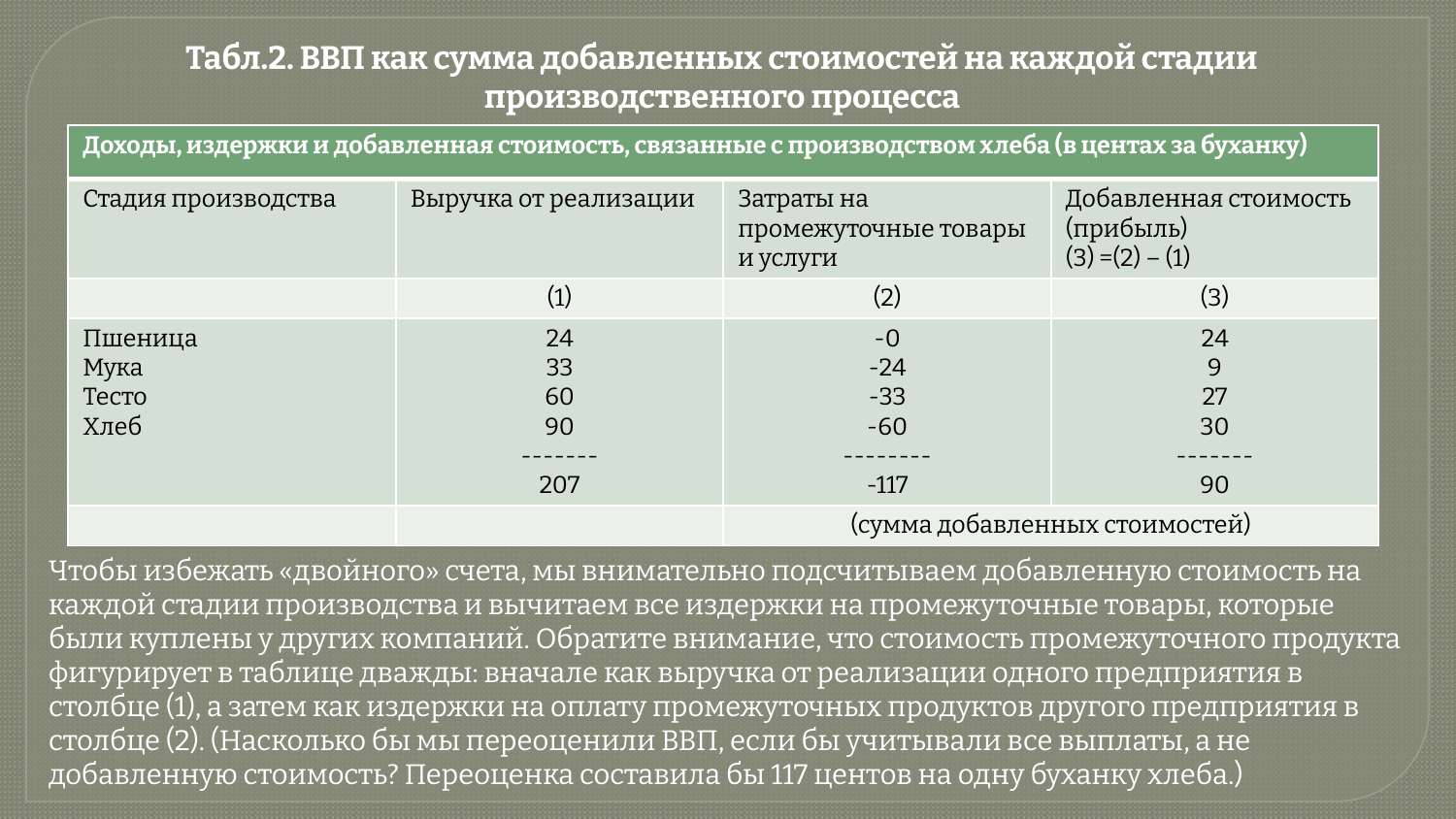

Табл.2. ВВП как сумма добавленных стоимостей на каждой стадии производственного процесса
| Доходы, издержки и добавленная стоимость, связанные с производством хлеба (в центах за буханку) |  |  |  |
| --- | --- | --- | --- |
| Стадия производства | Выручка от реализации | Затраты на промежуточные товары и услуги | Добавленная стоимость (прибыль) (3) =(2) – (1) |
|  | (1) | (2) | (3) |
| Пшеница Мука Тесто Хлеб | 24 33 60 90 ------- 207 | -0 -24 -33 -60 -------- -117 | 24 9 27 30 ------- 90 |
|  |  | (сумма добавленных стоимостей) |  |
Чтобы избежать «двойного» счета, мы внимательно подсчитываем добавленную стоимость на каждой стадии производства и вычитаем все издержки на промежуточные товары, которые были куплены у других компаний. Обратите внимание, что стоимость промежуточного продукта фигурирует в таблице дважды: вначале как выручка от реализации одного предприятия в столбце (1), а затем как издержки на оплату промежуточных продуктов другого предприятия в столбце (2). (Насколько бы мы переоценили ВВП, если бы учитывали все выплаты, а не добавленную стоимость? Переоценка составила бы 117 центов на одну буханку хлеба.)